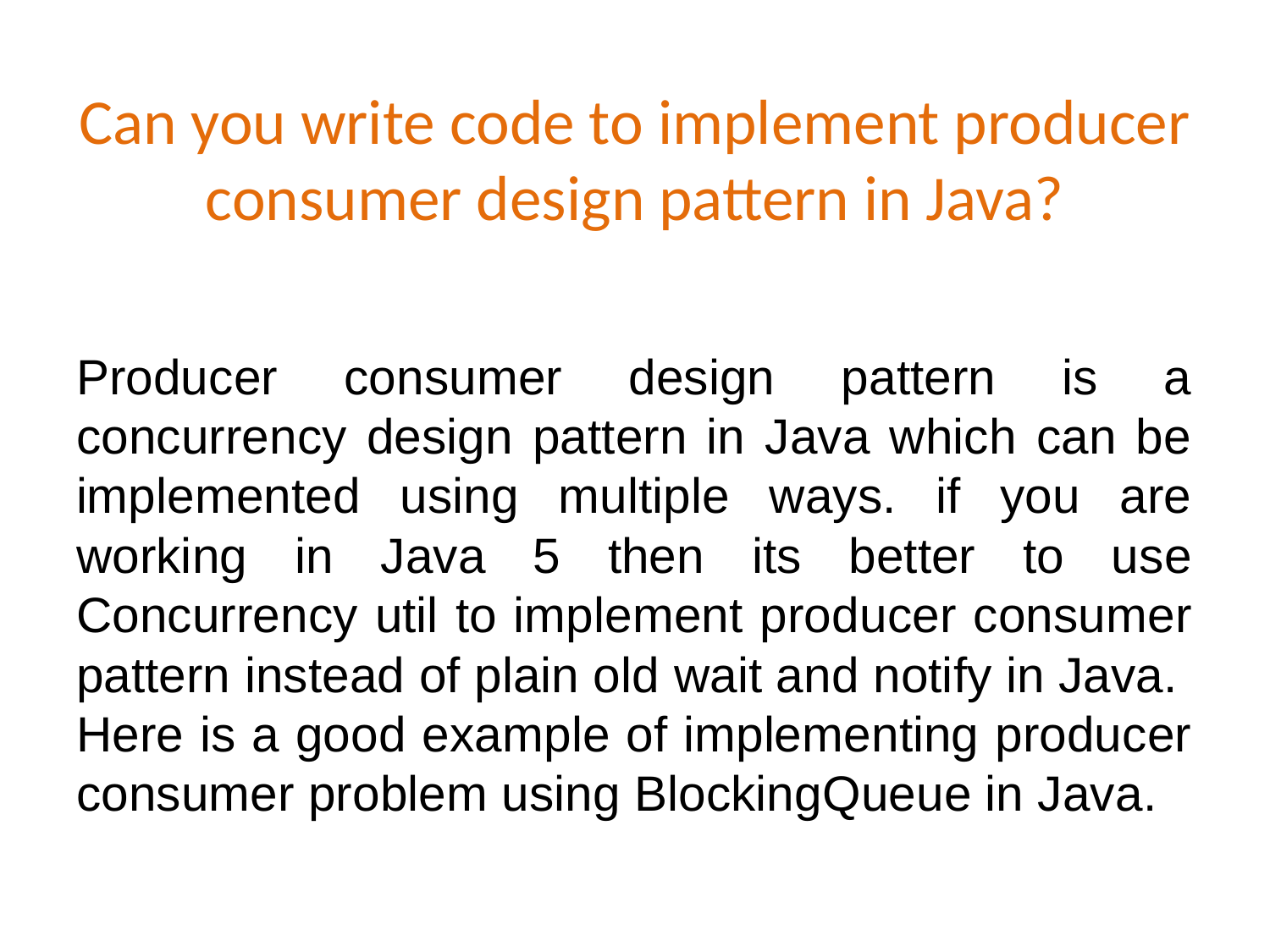

# Can you write code to implement producer consumer design pattern in Java?
Producer consumer design pattern is a concurrency design pattern in Java which can be implemented using multiple ways. if you are working in Java 5 then its better to use Concurrency util to implement producer consumer pattern instead of plain old wait and notify in Java.  Here is a good example of implementing producer consumer problem using BlockingQueue in Java.